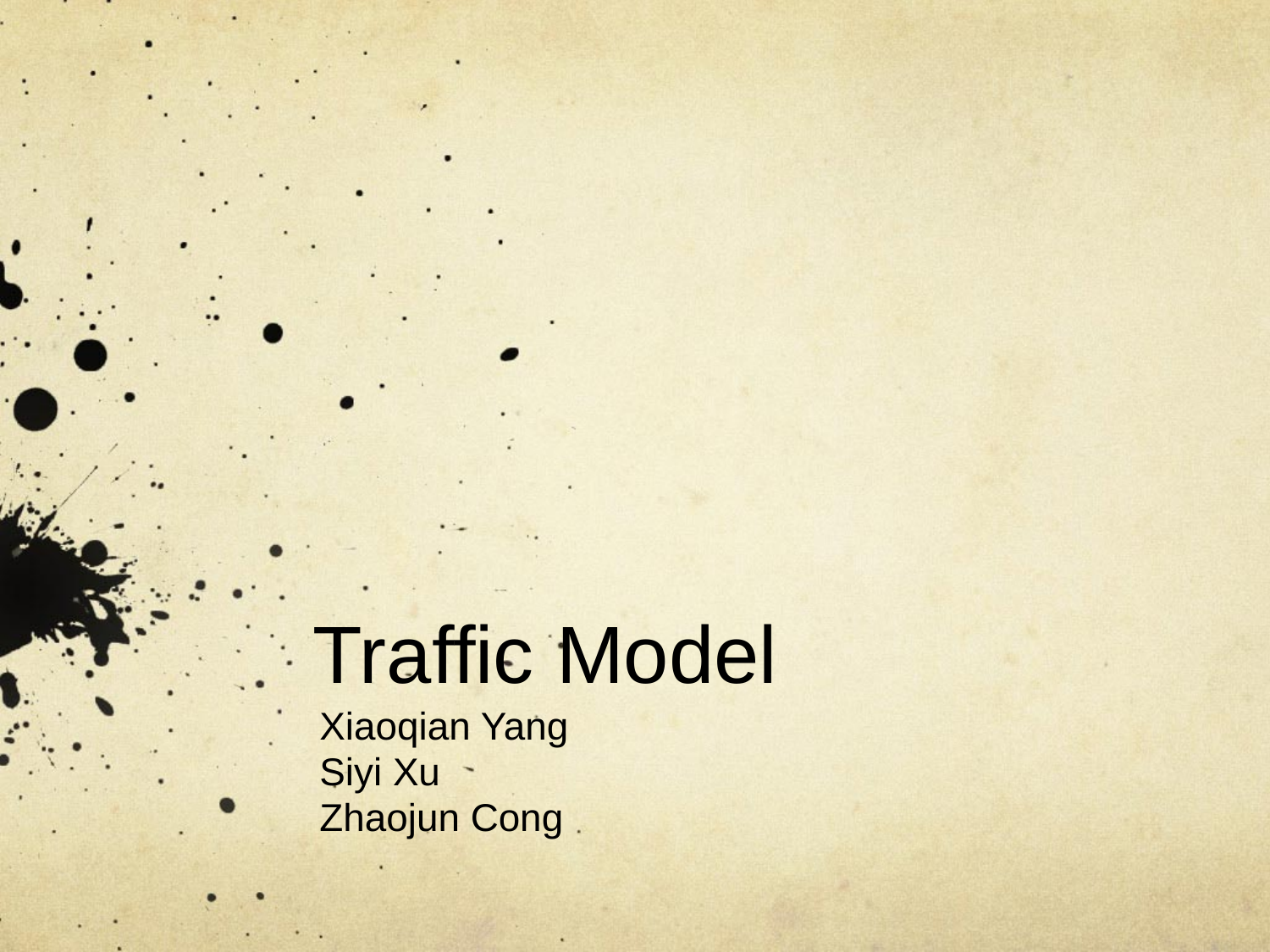

# Traffic Model
Xiaoqian Yang
Siyi Xu
Zhaojun Cong